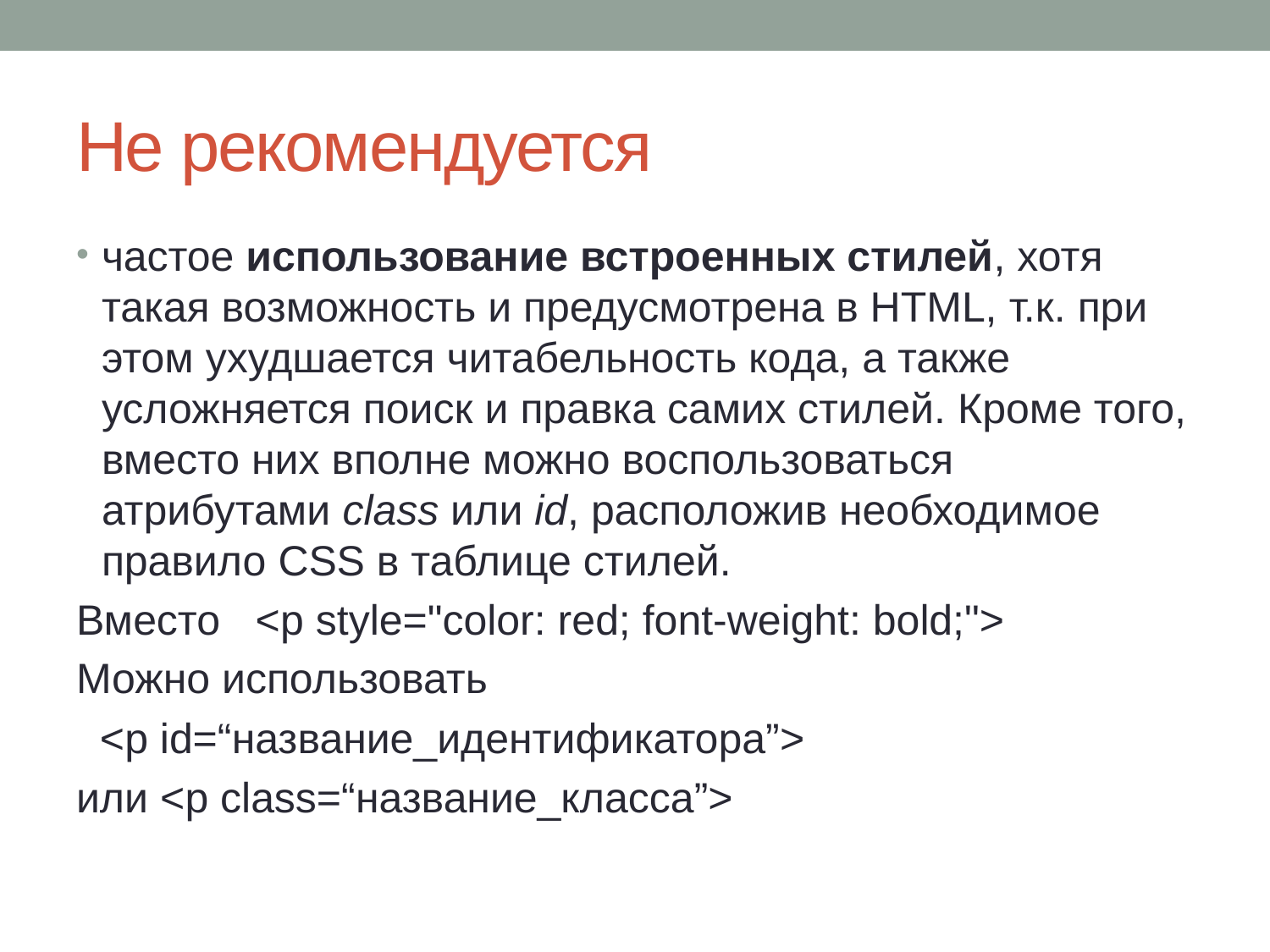

# Не рекомендуется
частое использование встроенных стилей, хотя такая возможность и предусмотрена в HTML, т.к. при этом ухудшается читабельность кода, а также усложняется поиск и правка самих стилей. Кроме того, вместо них вполне можно воспользоваться атрибутами class или id, расположив необходимое правило CSS в таблице стилей.
Вместо   <p style="color: red; font-weight: bold;">
Можно использовать
  <p id=“название_идентификатора”>
или <p class=“название_класса”>